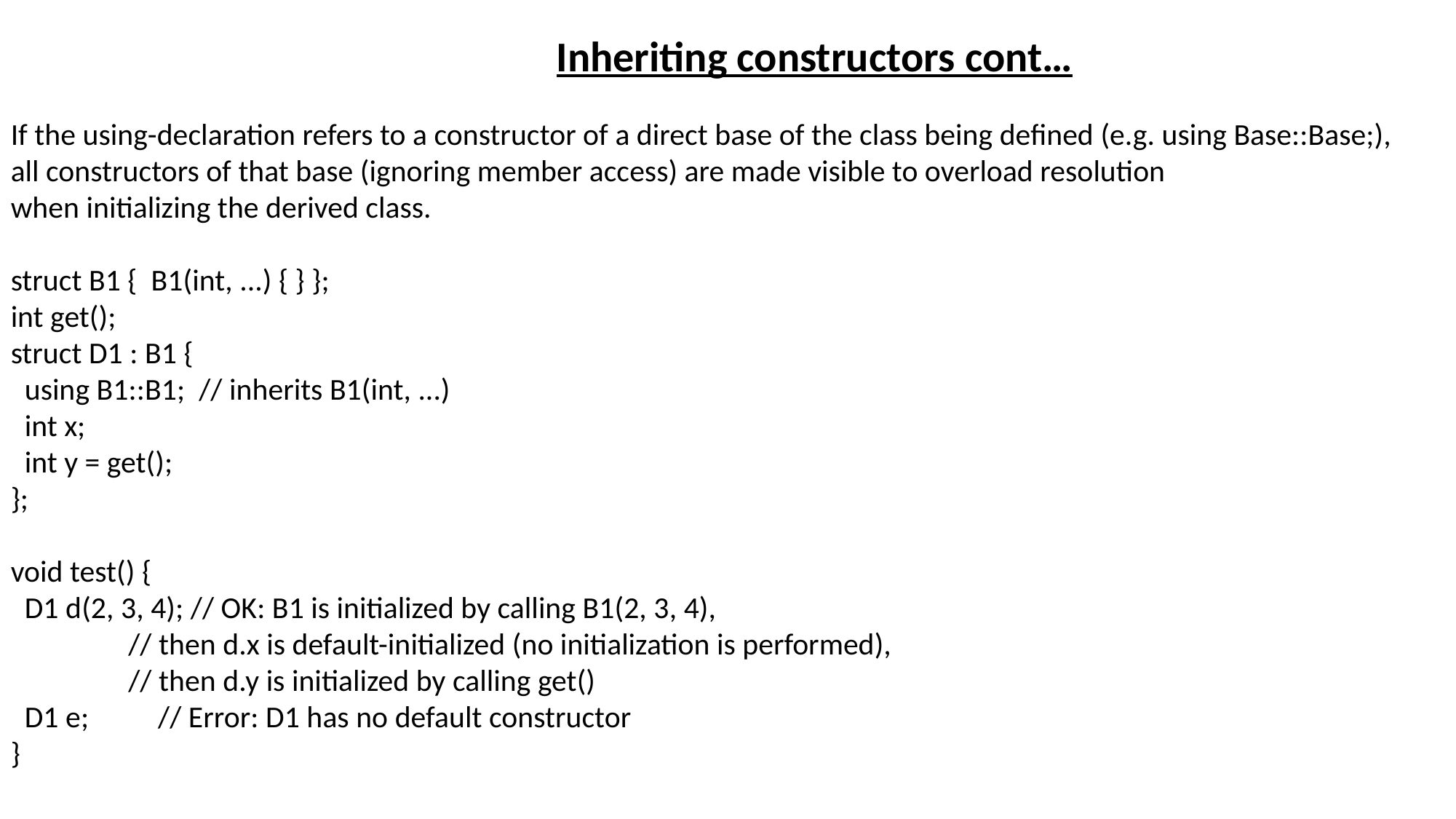

Inheriting constructors cont…

If the using-declaration refers to a constructor of a direct base of the class being defined (e.g. using Base::Base;),
all constructors of that base (ignoring member access) are made visible to overload resolution
when initializing the derived class.

struct B1 {  B1(int, ...) { } };
int get();
struct D1 : B1 {
  using B1::B1;  // inherits B1(int, ...)
  int x;
  int y = get();
};

void test() {
  D1 d(2, 3, 4); // OK: B1 is initialized by calling B1(2, 3, 4),
                 // then d.x is default-initialized (no initialization is performed),
                 // then d.y is initialized by calling get()
  D1 e;          // Error: D1 has no default constructor
}